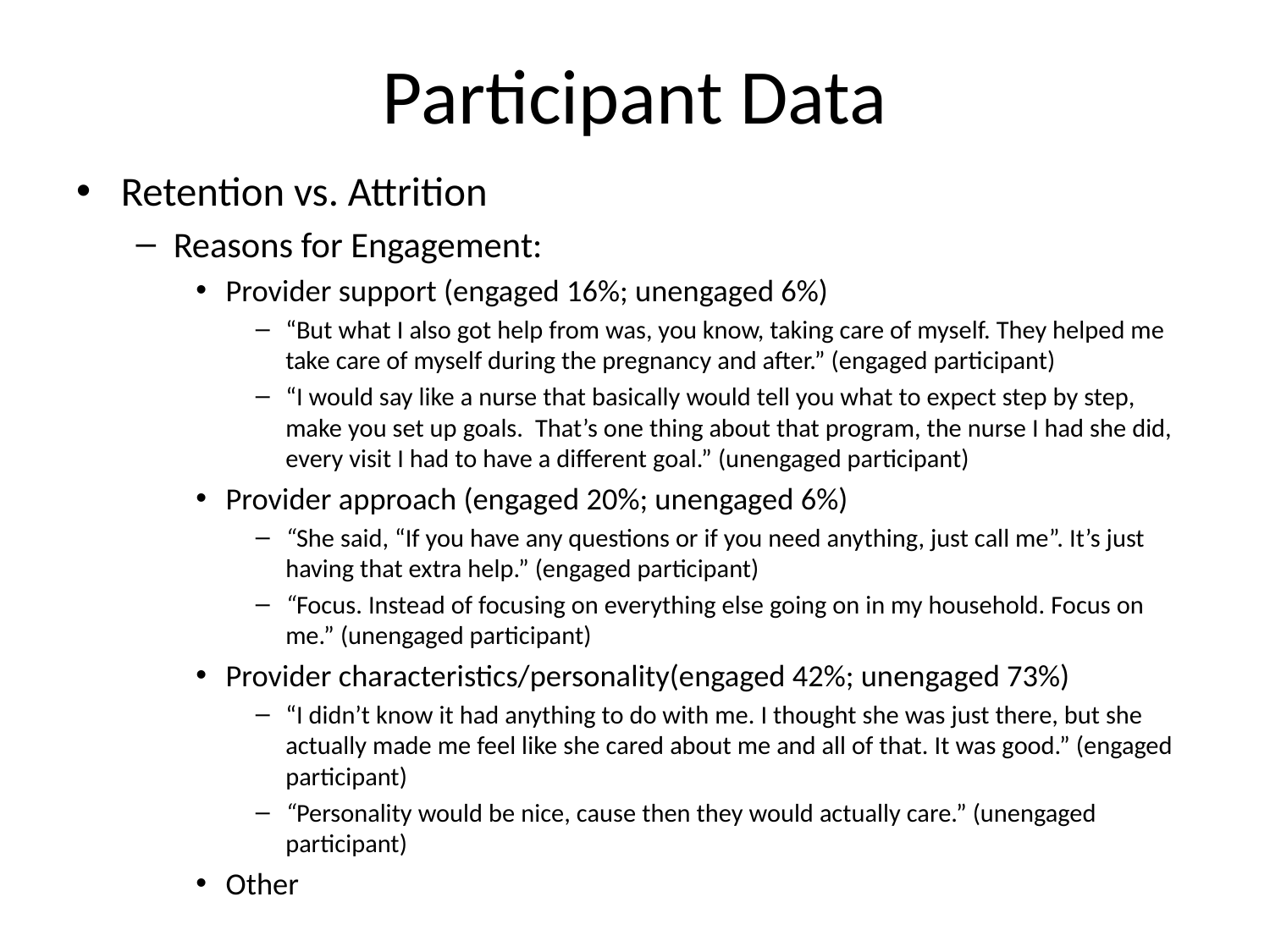

# Participant Data
Retention vs. Attrition
Reasons for Engagement:
Provider support (engaged 16%; unengaged 6%)
“But what I also got help from was, you know, taking care of myself. They helped me take care of myself during the pregnancy and after.” (engaged participant)
“I would say like a nurse that basically would tell you what to expect step by step, make you set up goals.  That’s one thing about that program, the nurse I had she did, every visit I had to have a different goal.” (unengaged participant)
Provider approach (engaged 20%; unengaged 6%)
“She said, “If you have any questions or if you need anything, just call me”. It’s just having that extra help.” (engaged participant)
“Focus. Instead of focusing on everything else going on in my household. Focus on me.” (unengaged participant)
Provider characteristics/personality(engaged 42%; unengaged 73%)
“I didn’t know it had anything to do with me. I thought she was just there, but she actually made me feel like she cared about me and all of that. It was good.” (engaged participant)
“Personality would be nice, cause then they would actually care.” (unengaged participant)
Other